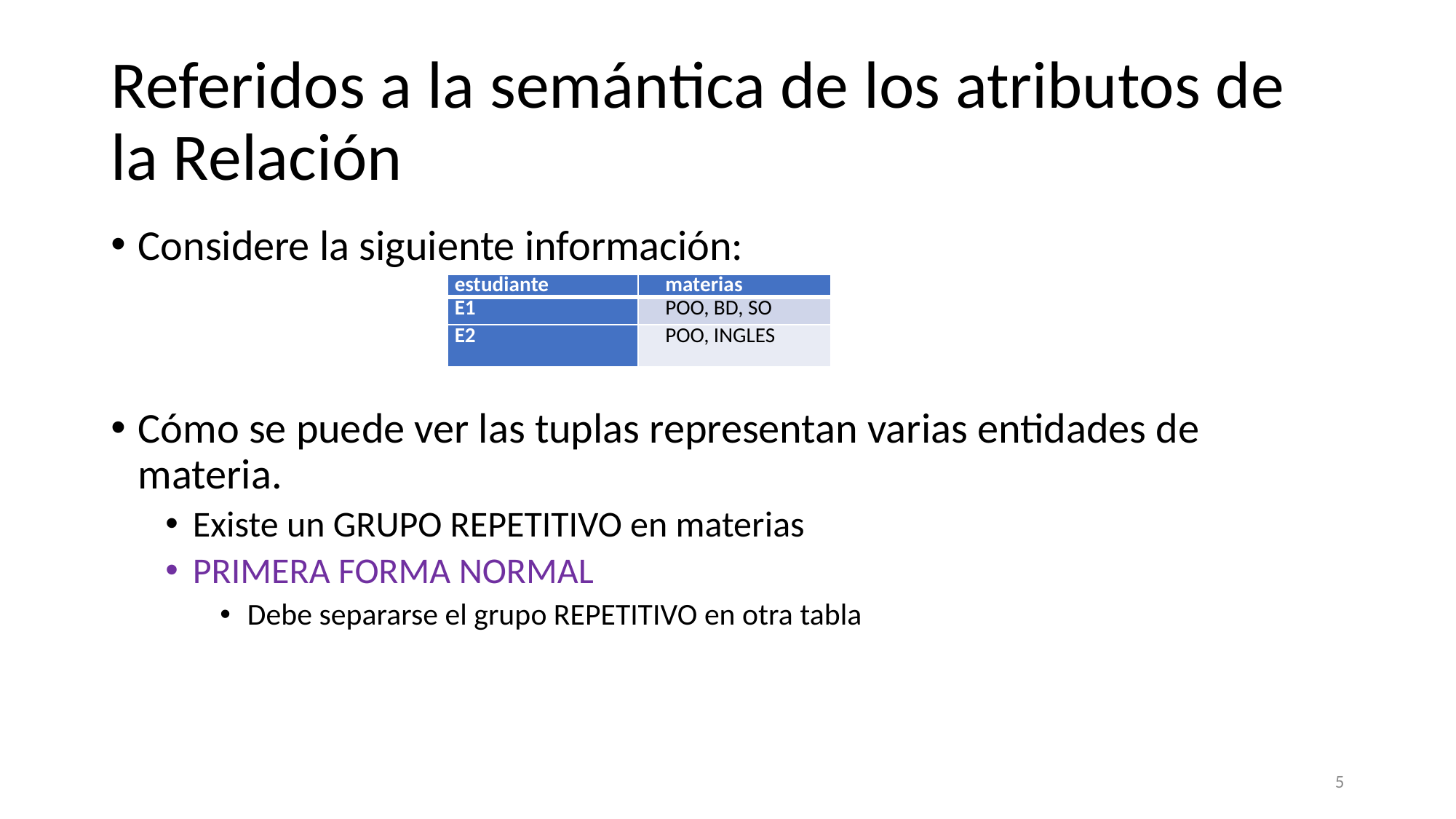

# Referidos a la semántica de los atributos de la Relación
Considere la siguiente información:

Cómo se puede ver las tuplas representan varias entidades de materia.
Existe un GRUPO REPETITIVO en materias
PRIMERA FORMA NORMAL
Debe separarse el grupo REPETITIVO en otra tabla

| estudiante | materias |
| --- | --- |
| E1 | POO, BD, SO |
| E2 | POO, INGLES |
5